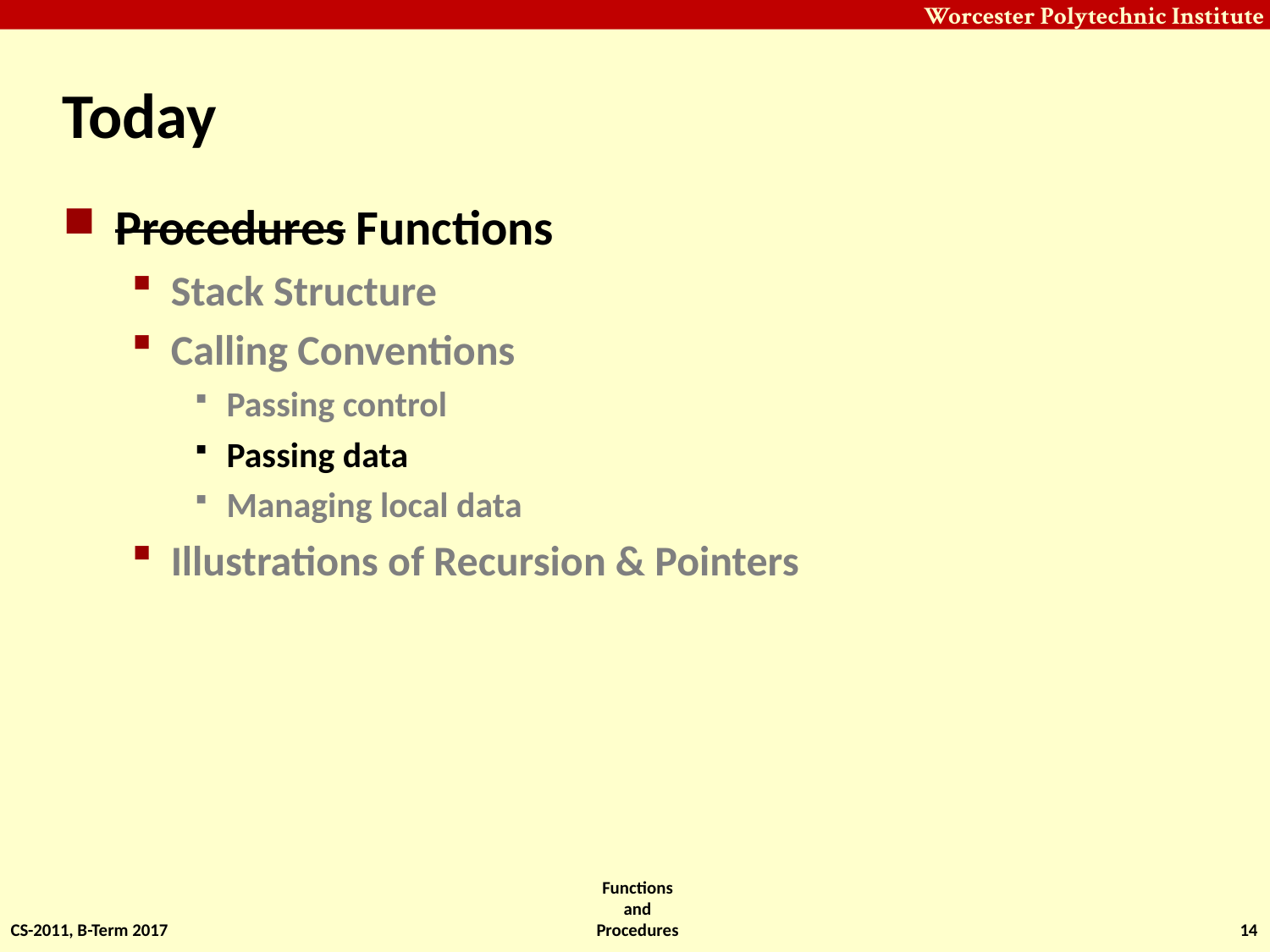

# Today
Procedures Functions
Stack Structure
Calling Conventions
Passing control
Passing data
Managing local data
Illustrations of Recursion & Pointers
CS-2011, B-Term 2017
Functions and Procedures
14